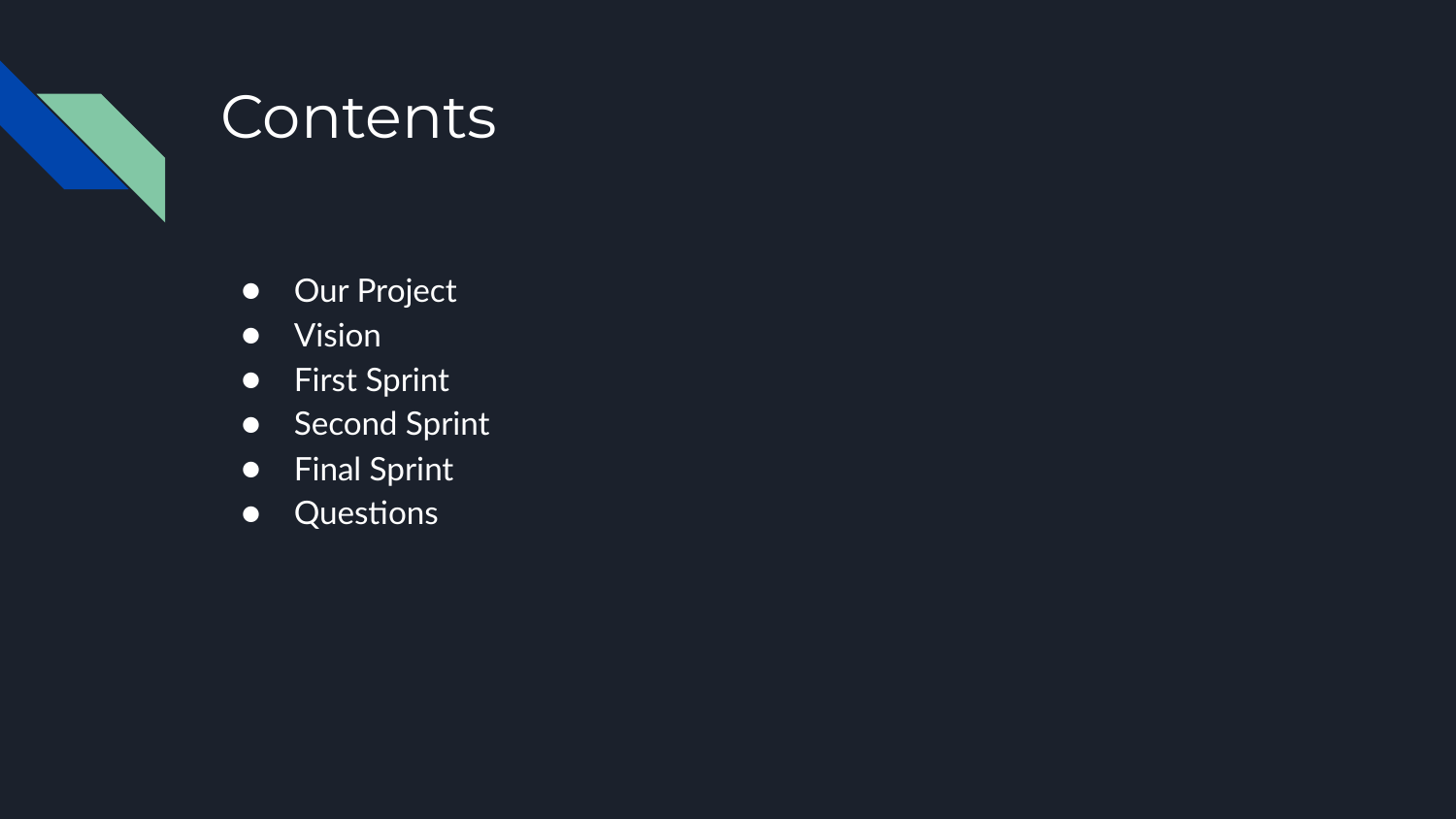

# Contents
Our Project
Vision
First Sprint
Second Sprint
Final Sprint
Questions